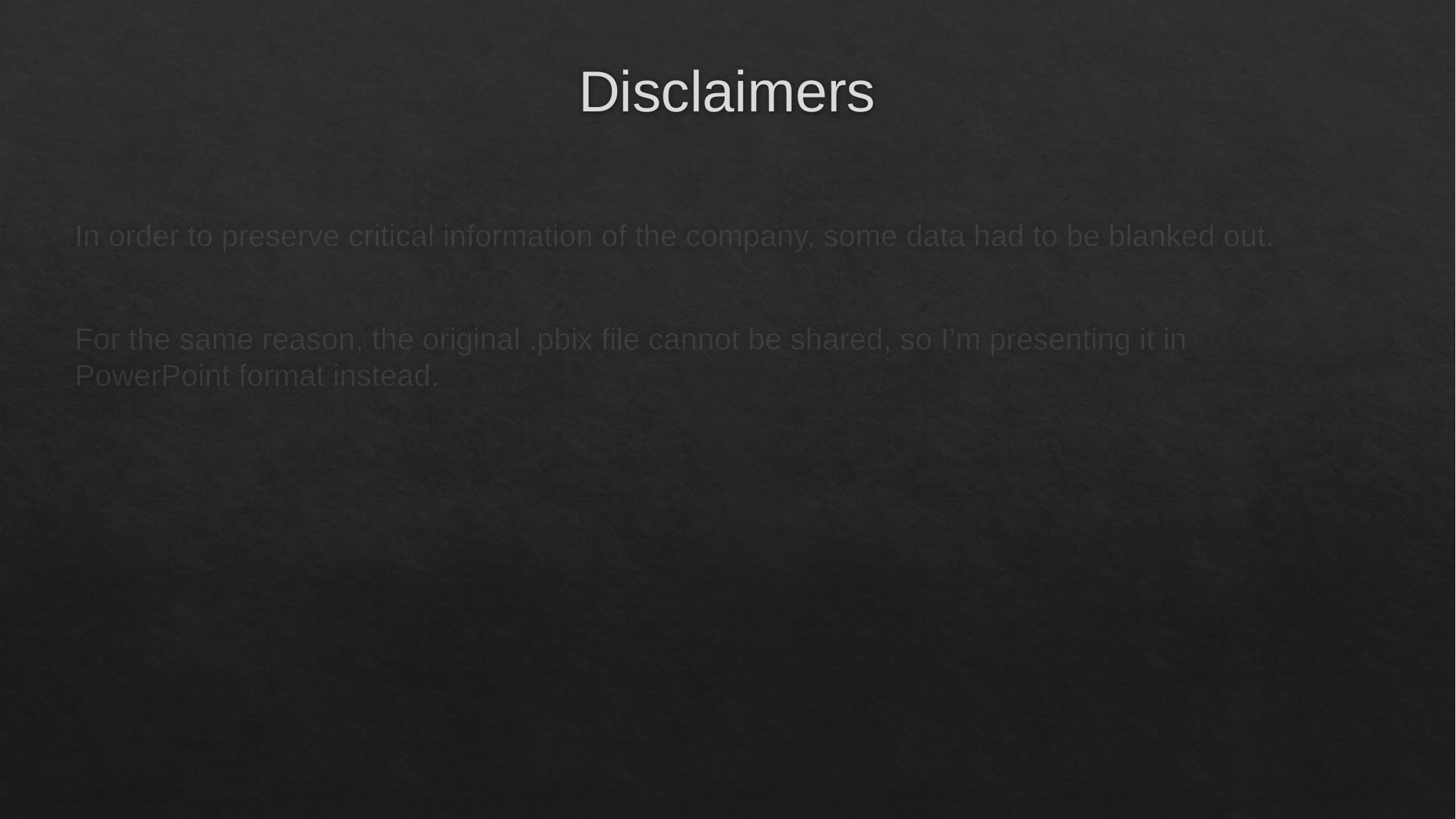

# Disclaimers
In order to preserve critical information of the company, some data had to be blanked out.

For the same reason, the original .pbix file cannot be shared, so I’m presenting it in PowerPoint format instead.